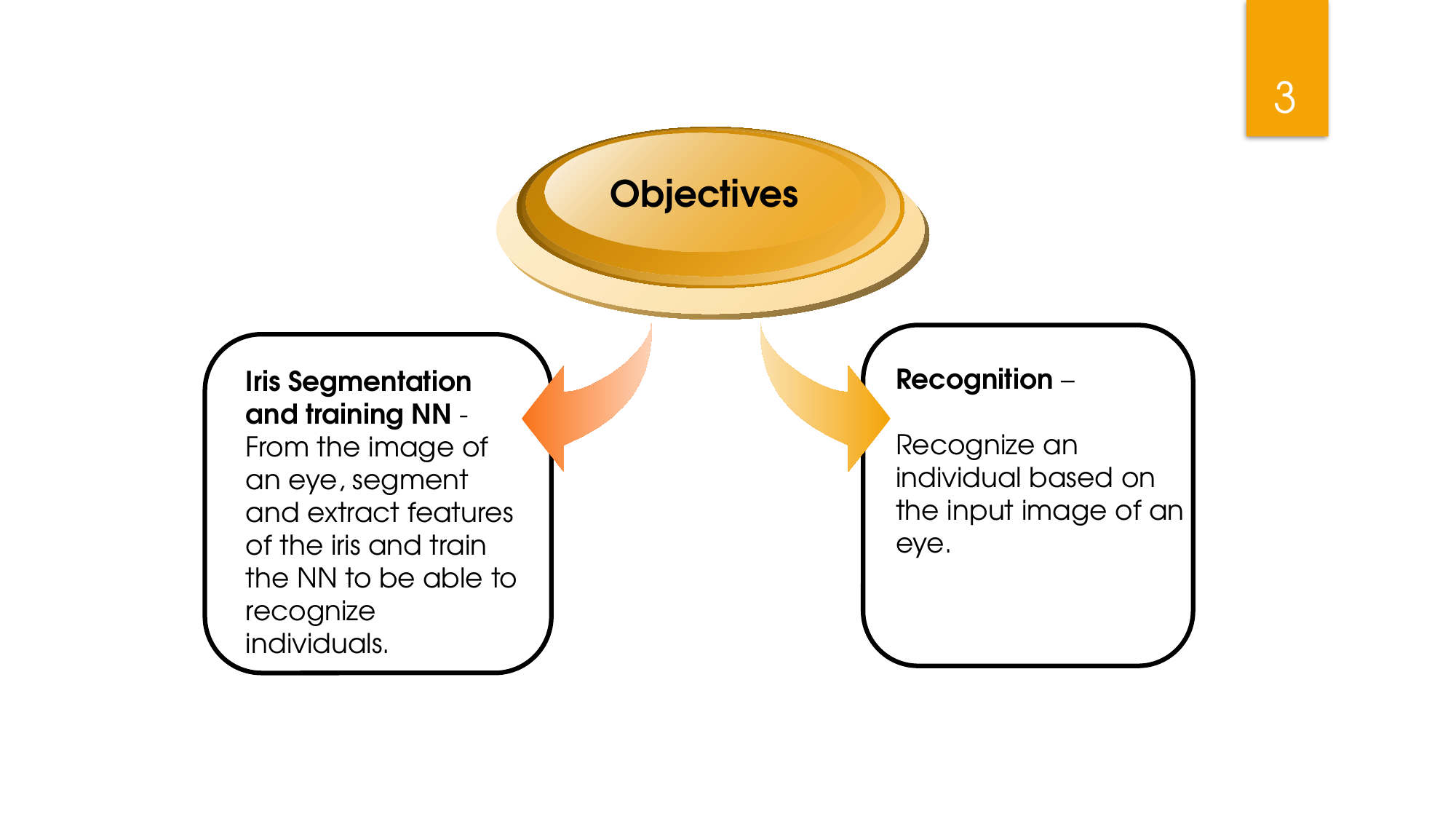

3

Objectives

Recognition –

Recognize an individual based on the input image of an eye.
Iris Segmentation and training NN -
From the image of an eye, segment and extract features of the iris and train the NN to be able to recognize individuals.